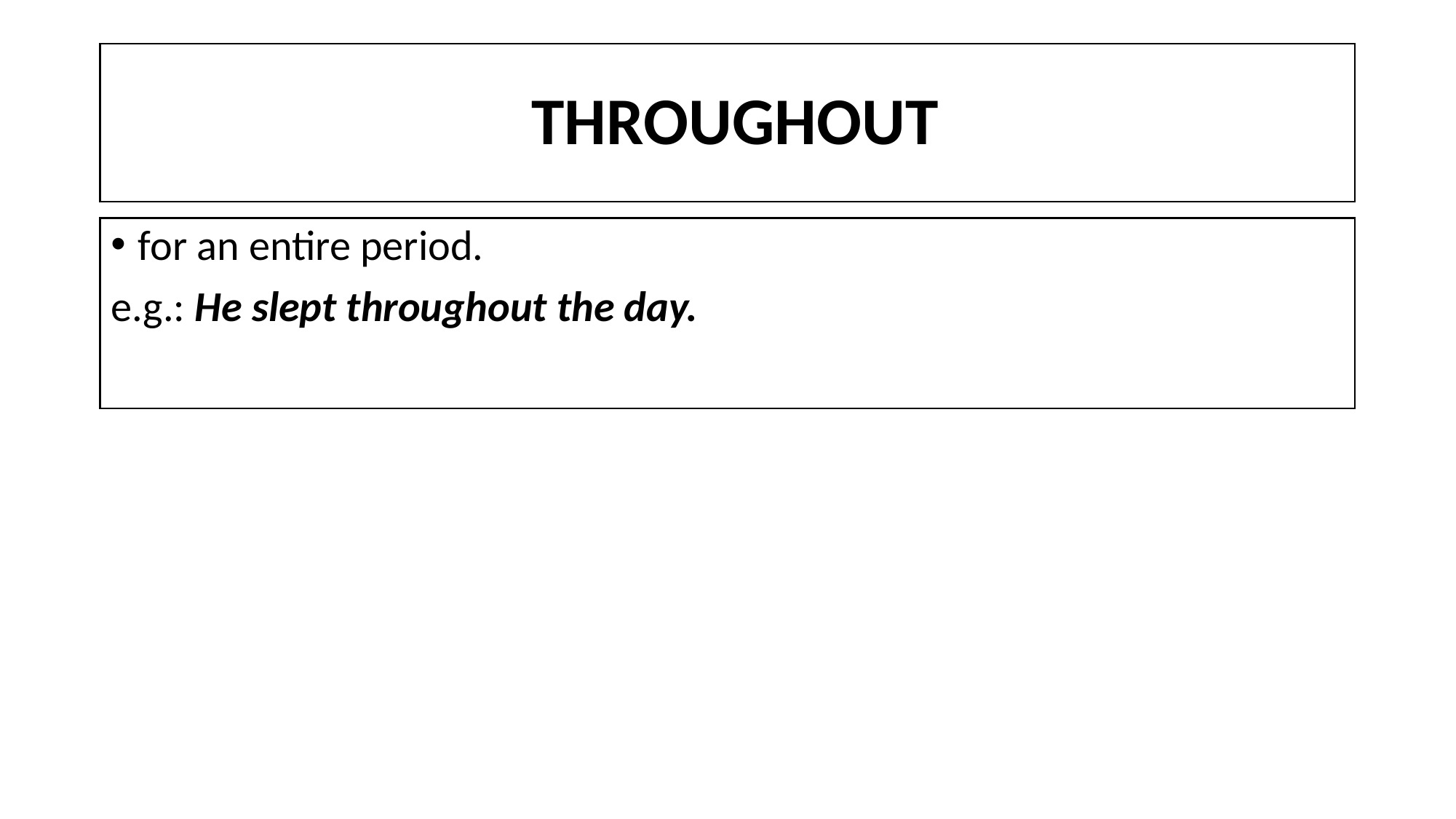

# THROUGHOUT
for an entire period.
e.g.: He slept throughout the day.